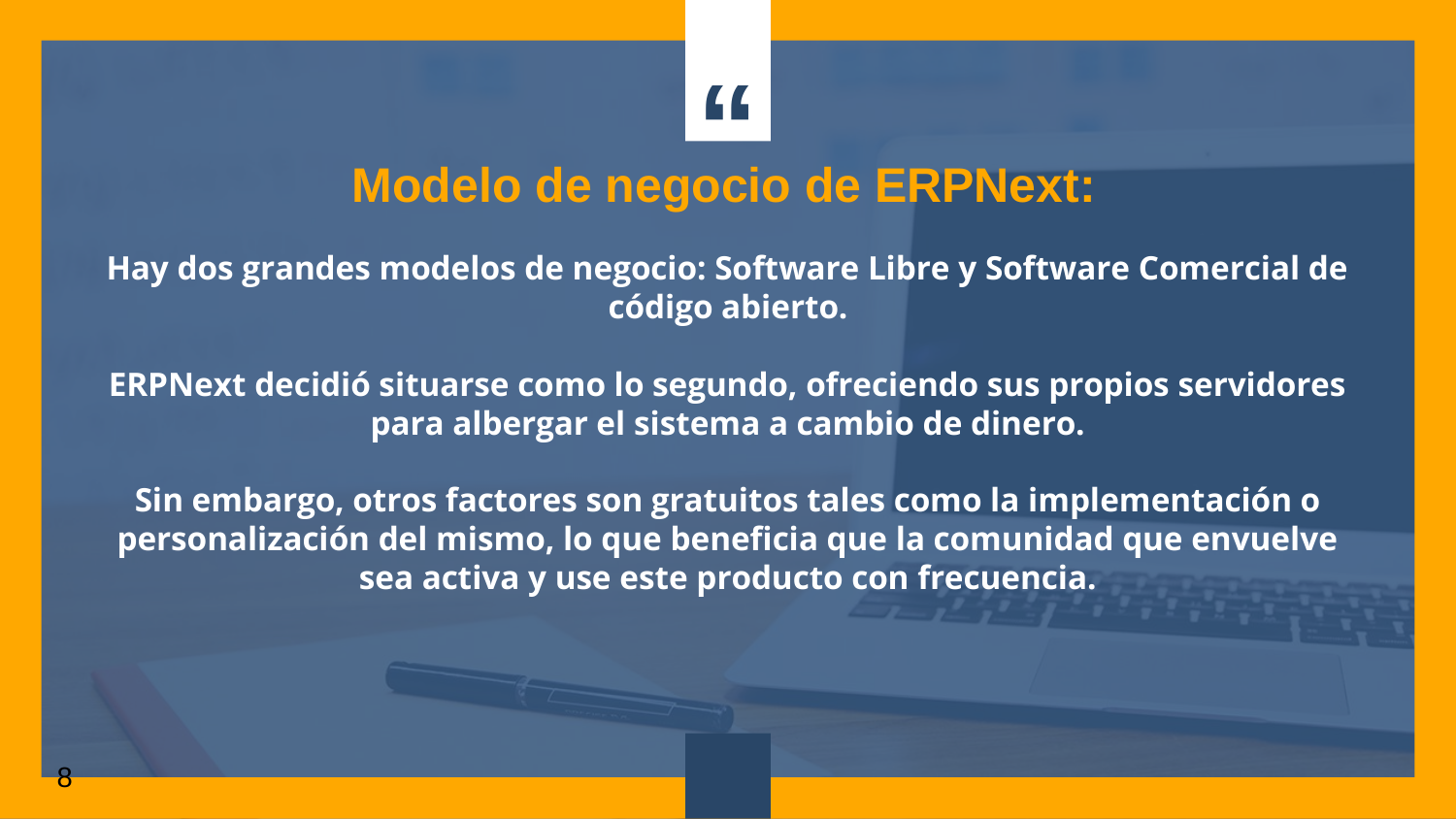

Modelo de negocio de ERPNext:

Hay dos grandes modelos de negocio: Software Libre y Software Comercial de código abierto.

ERPNext decidió situarse como lo segundo, ofreciendo sus propios servidores para albergar el sistema a cambio de dinero.

Sin embargo, otros factores son gratuitos tales como la implementación o personalización del mismo, lo que beneficia que la comunidad que envuelve sea activa y use este producto con frecuencia.

8